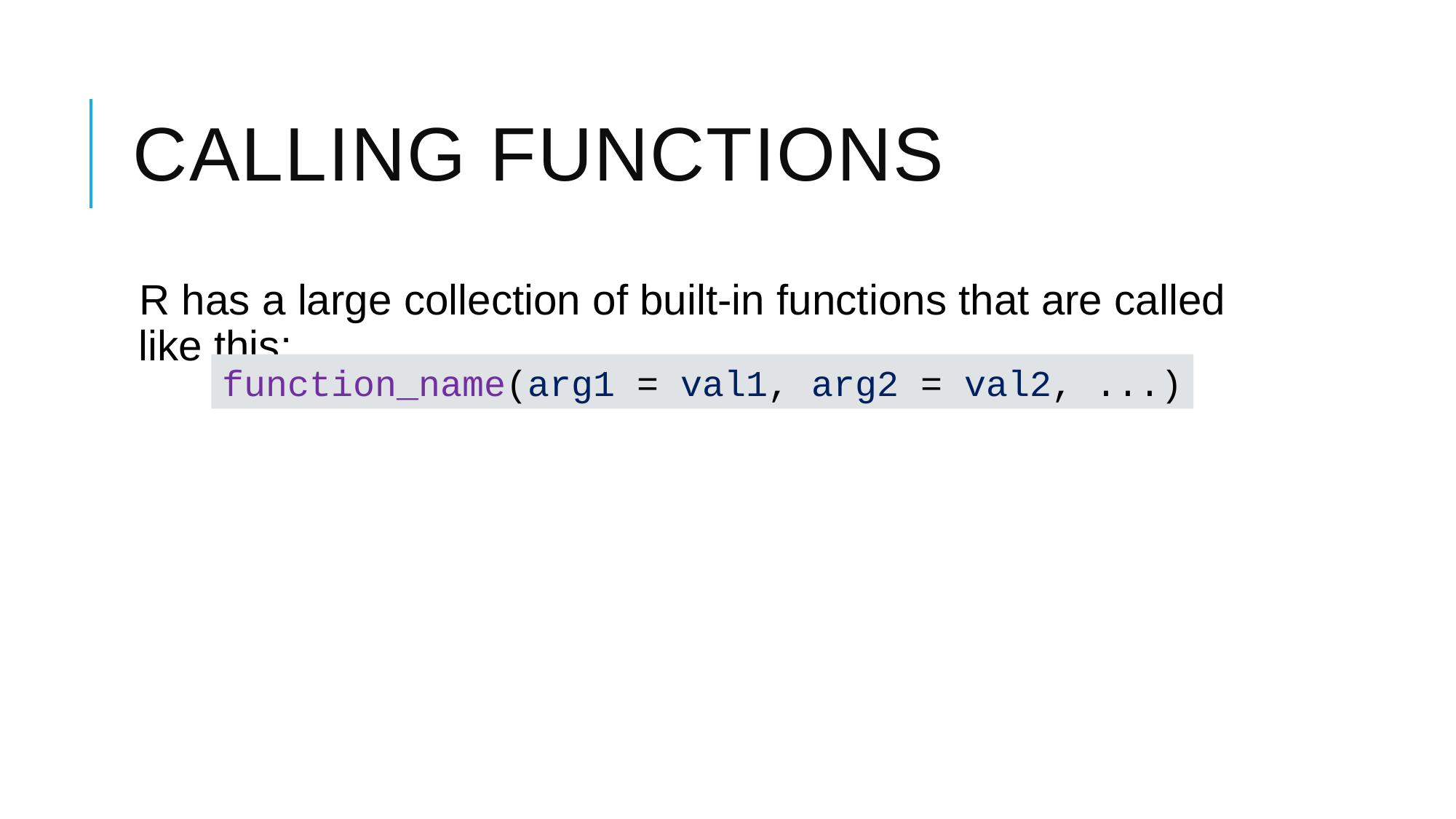

# Calling Functions
R has a large collection of built-in functions that are called like this:
function_name(arg1 = val1, arg2 = val2, ...)